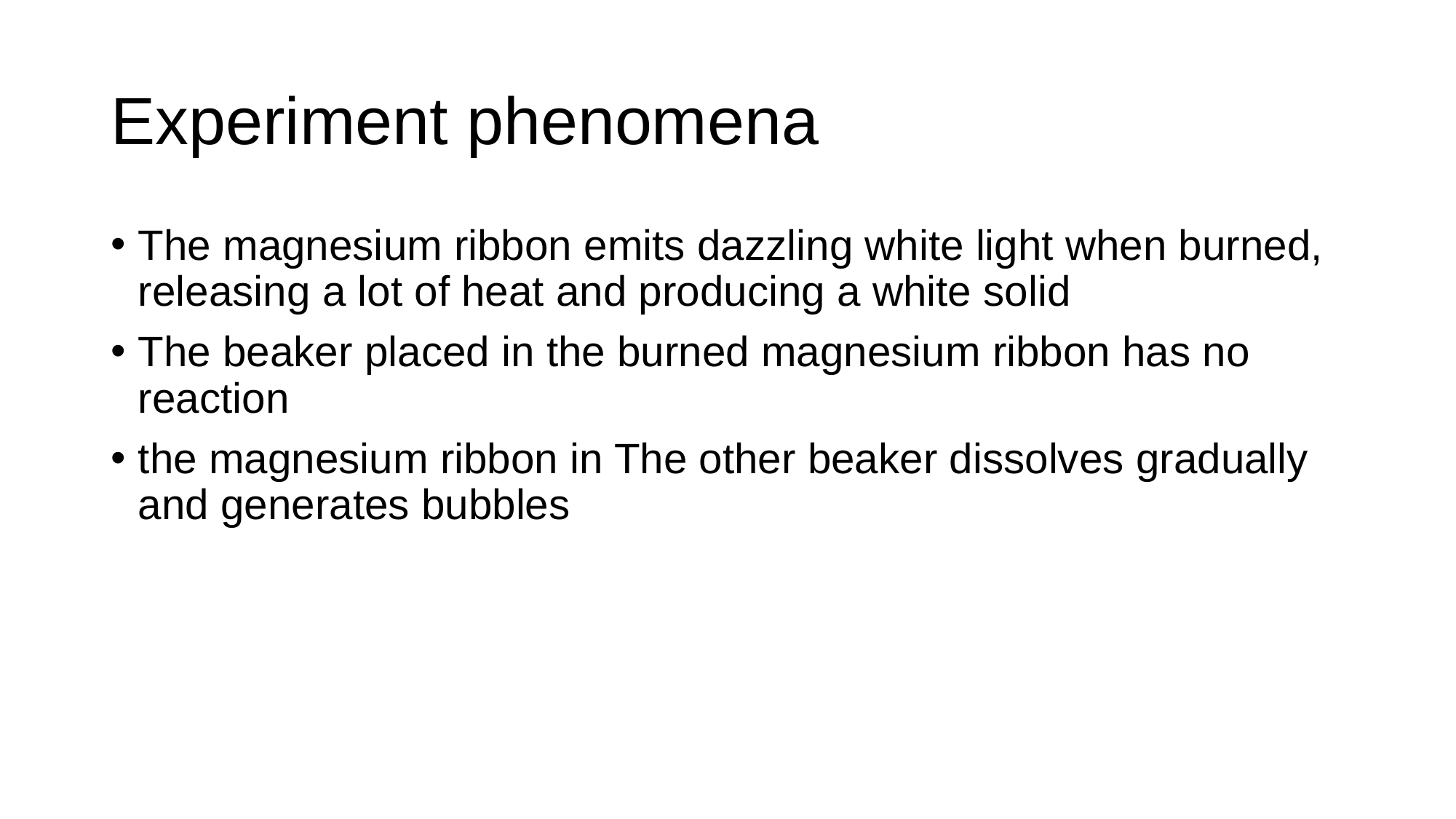

# Experiment phenomena
The magnesium ribbon emits dazzling white light when burned, releasing a lot of heat and producing a white solid
The beaker placed in the burned magnesium ribbon has no reaction
the magnesium ribbon in The other beaker dissolves gradually and generates bubbles